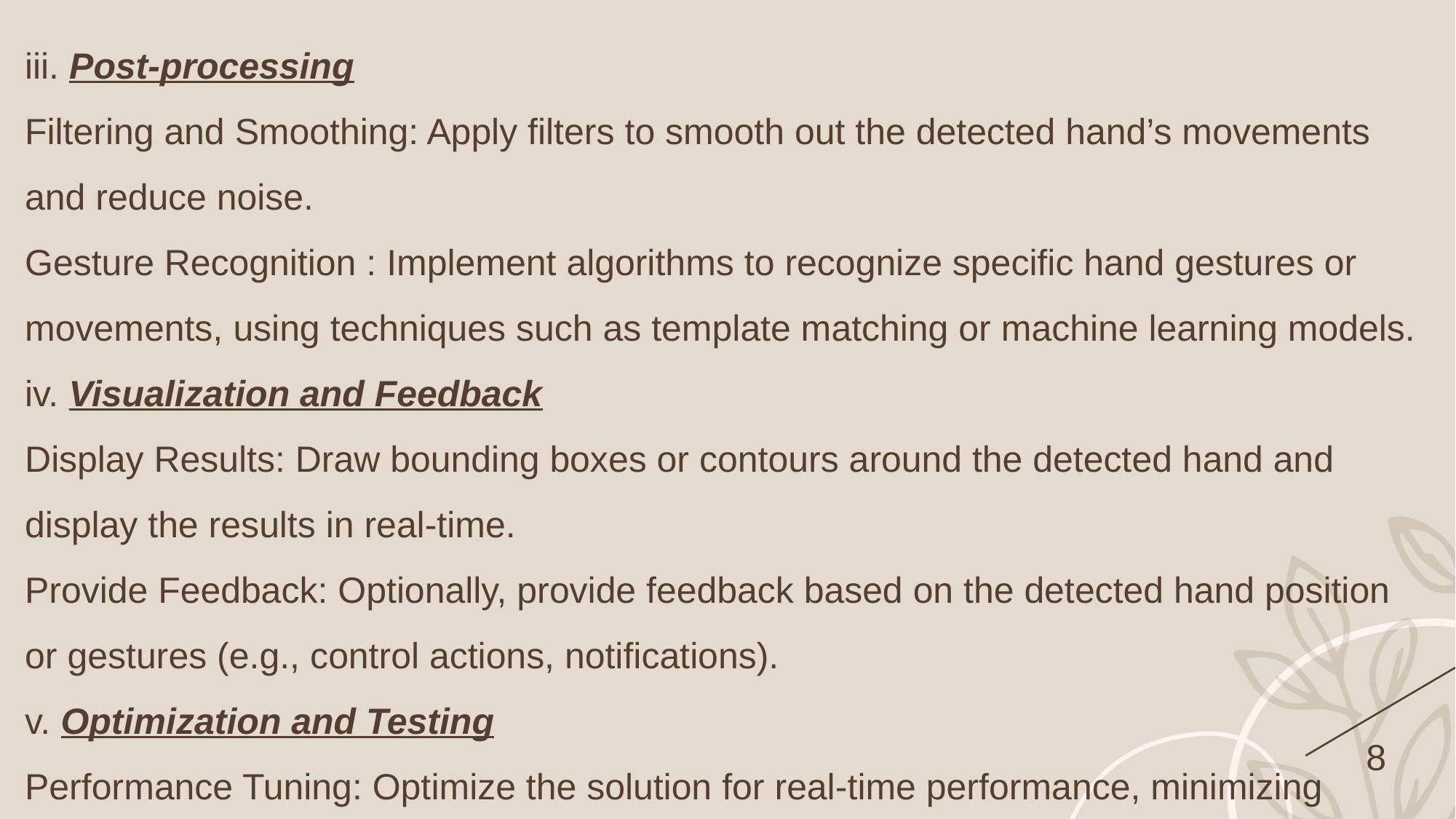

iii. Post-processing
Filtering and Smoothing: Apply filters to smooth out the detected hand’s movements and reduce noise.
Gesture Recognition : Implement algorithms to recognize specific hand gestures or movements, using techniques such as template matching or machine learning models.
iv. Visualization and Feedback
Display Results: Draw bounding boxes or contours around the detected hand and display the results in real-time.
Provide Feedback: Optionally, provide feedback based on the detected hand position or gestures (e.g., control actions, notifications).
v. Optimization and Testing
Performance Tuning: Optimize the solution for real-time performance, minimizing latency and computational load.
Testing: Test the system under various conditions (lighting, backgrounds, hand sizes) to ensure robustness and accuracy.
8